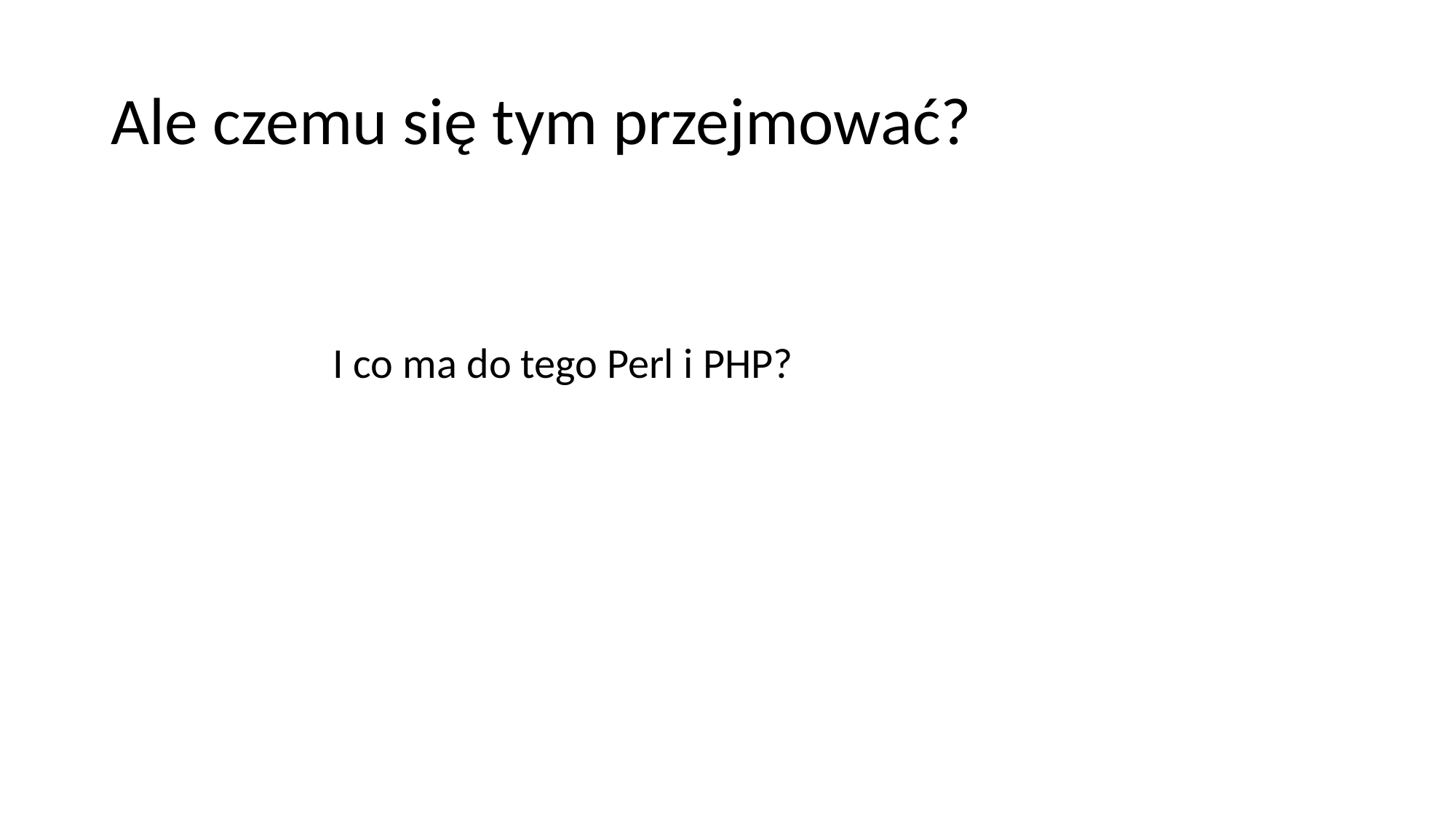

# Ale czemu się tym przejmować?
I co ma do tego Perl i PHP?